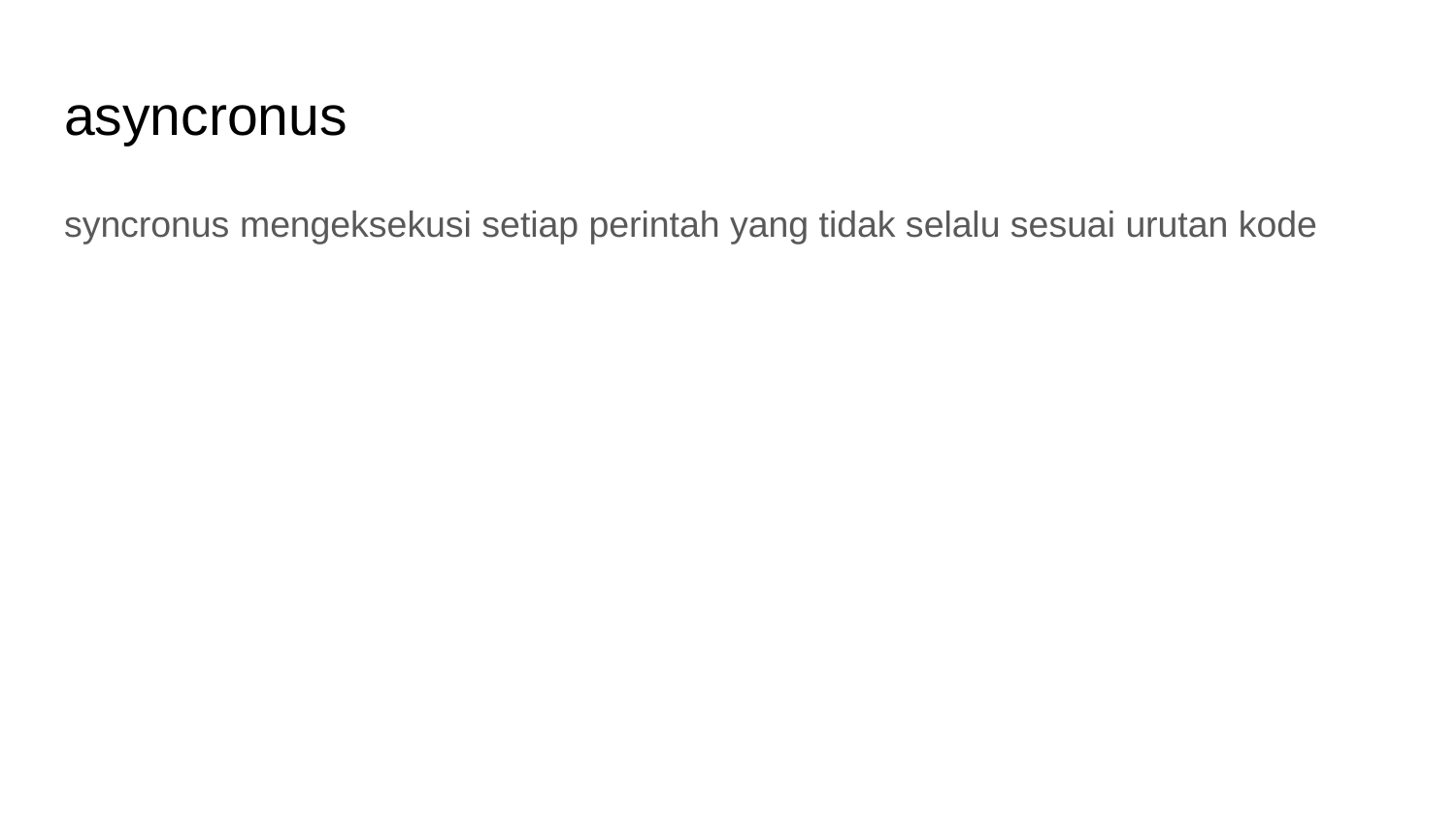

# asyncronus
syncronus mengeksekusi setiap perintah yang tidak selalu sesuai urutan kode